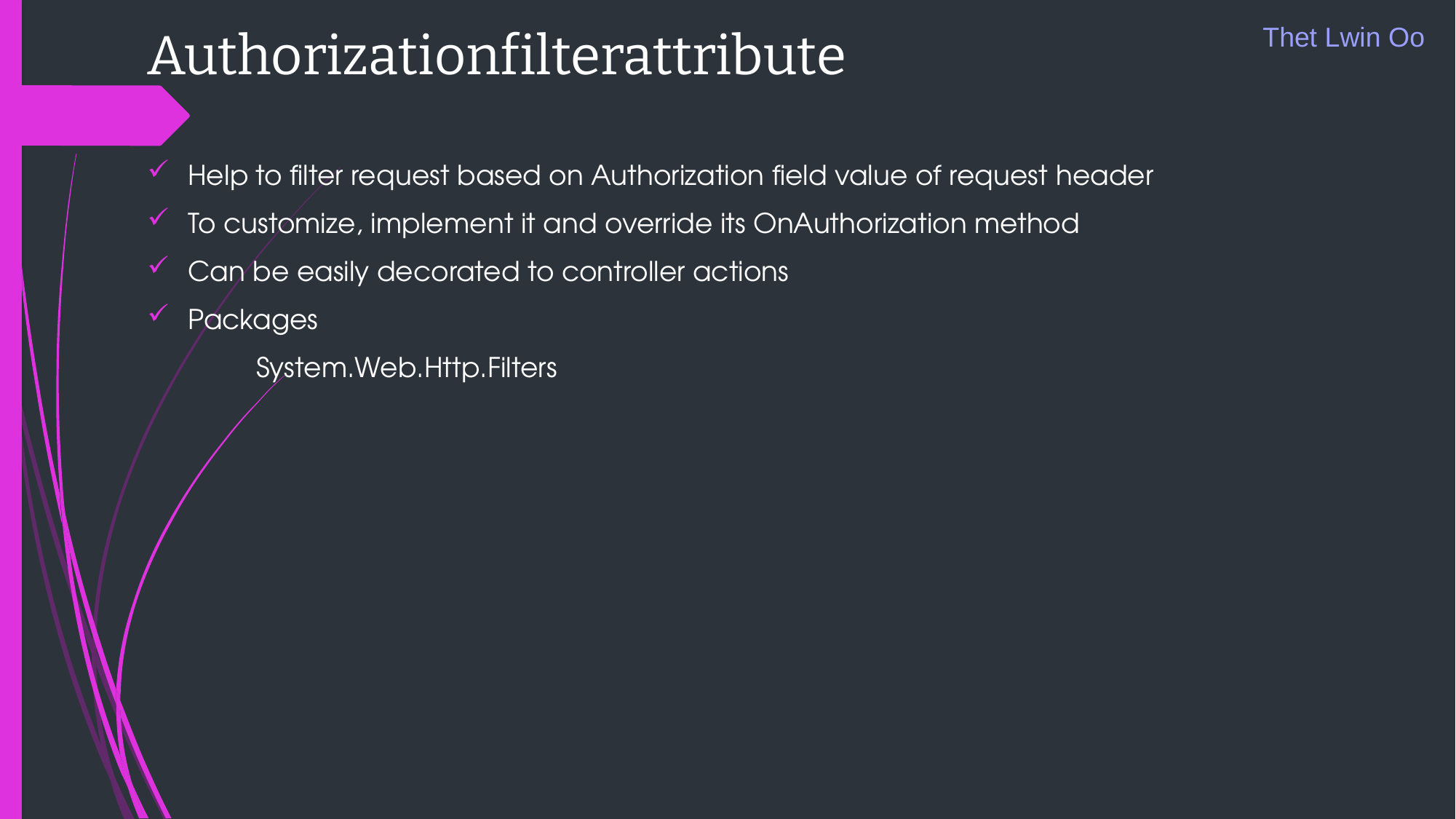

# Authorizationfilterattribute
Thet Lwin Oo
Help to filter request based on Authorization field value of request header
To customize, implement it and override its OnAuthorization method
Can be easily decorated to controller actions
Packages
	System.Web.Http.Filters